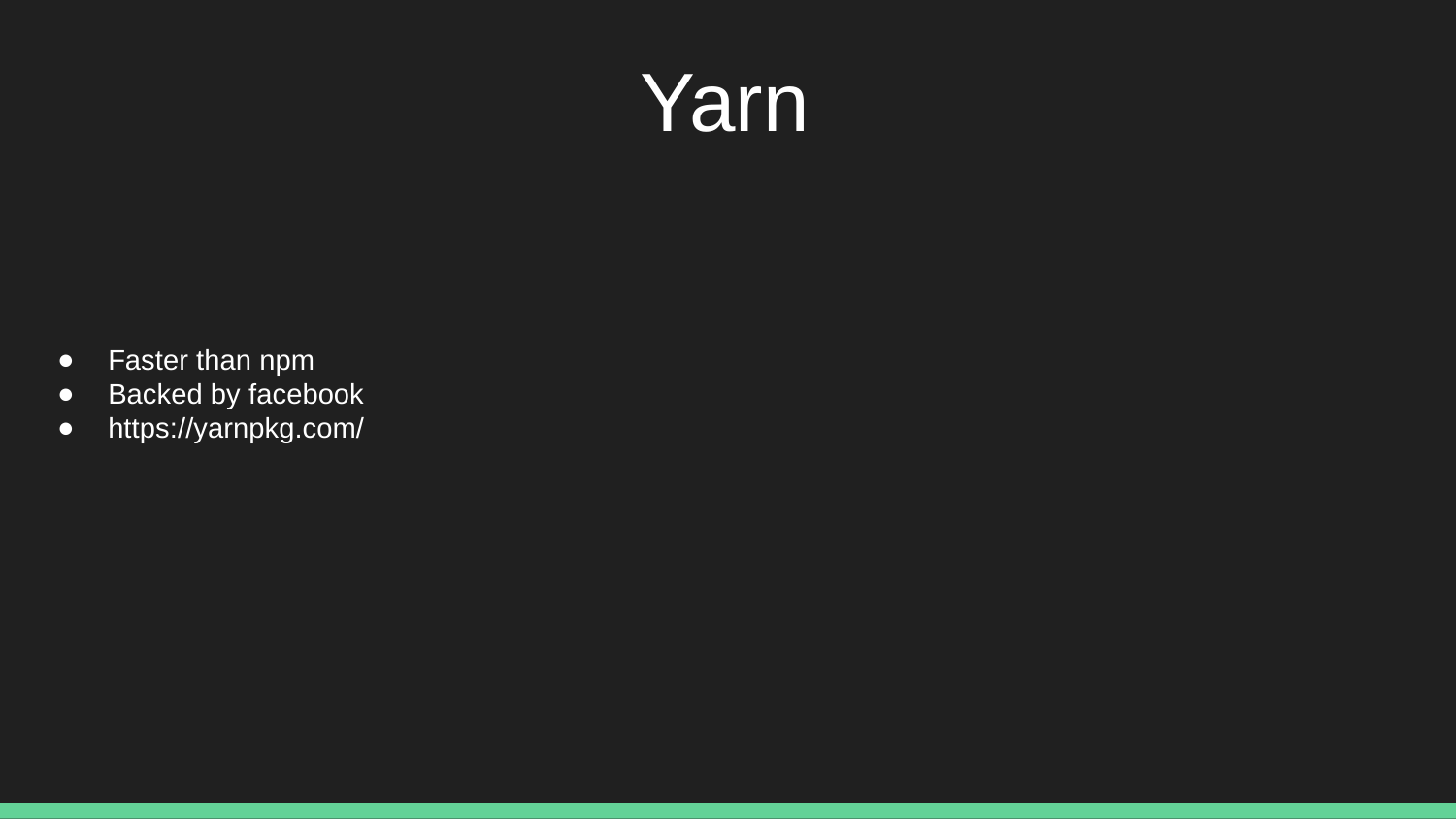

Yarn

Faster than npm
Backed by facebook
https://yarnpkg.com/